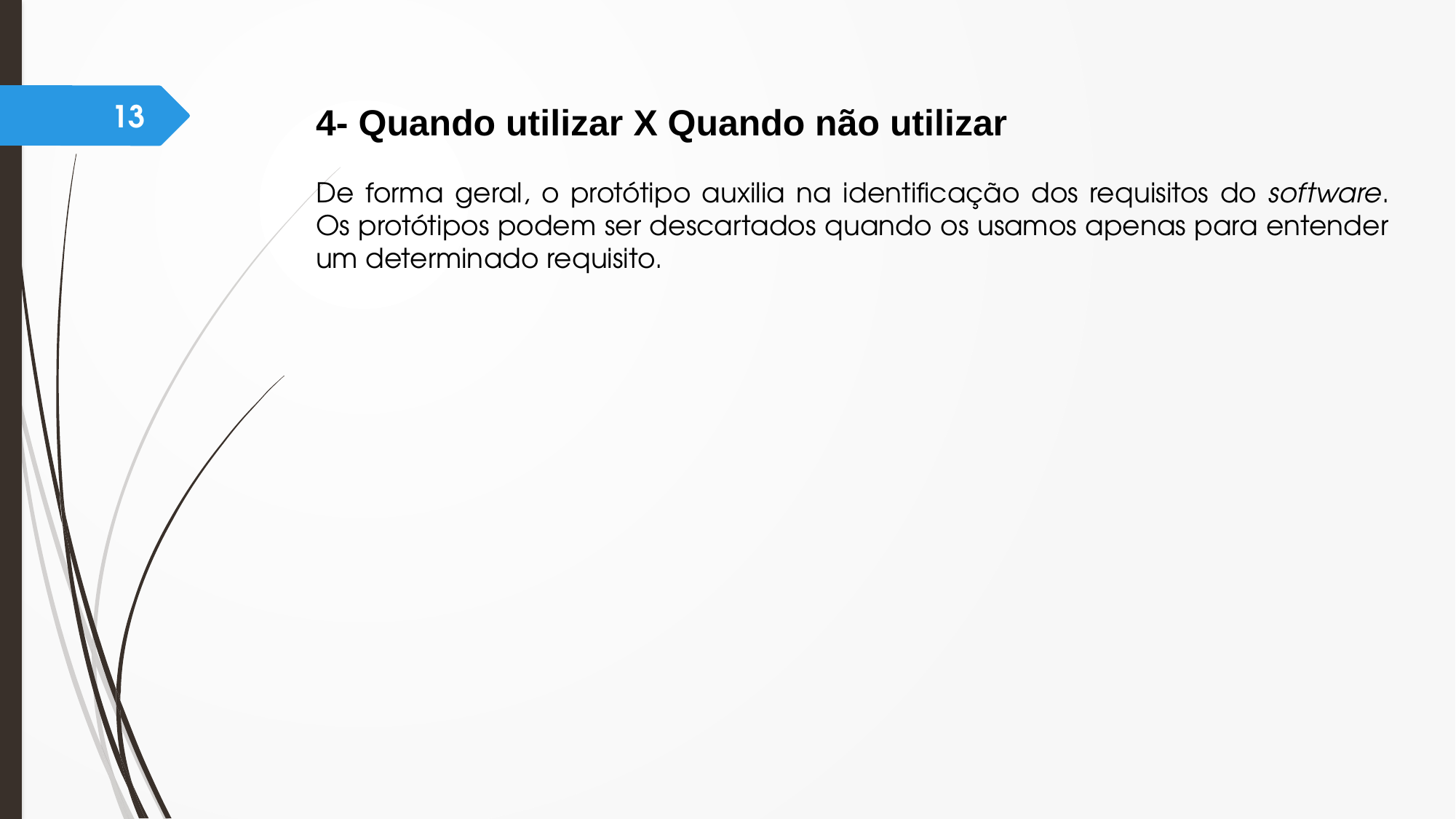

13
4- Quando utilizar X Quando não utilizar

De forma geral, o protótipo auxilia na identificação dos requisitos do software. Os protótipos podem ser descartados quando os usamos apenas para entender um determinado requisito.